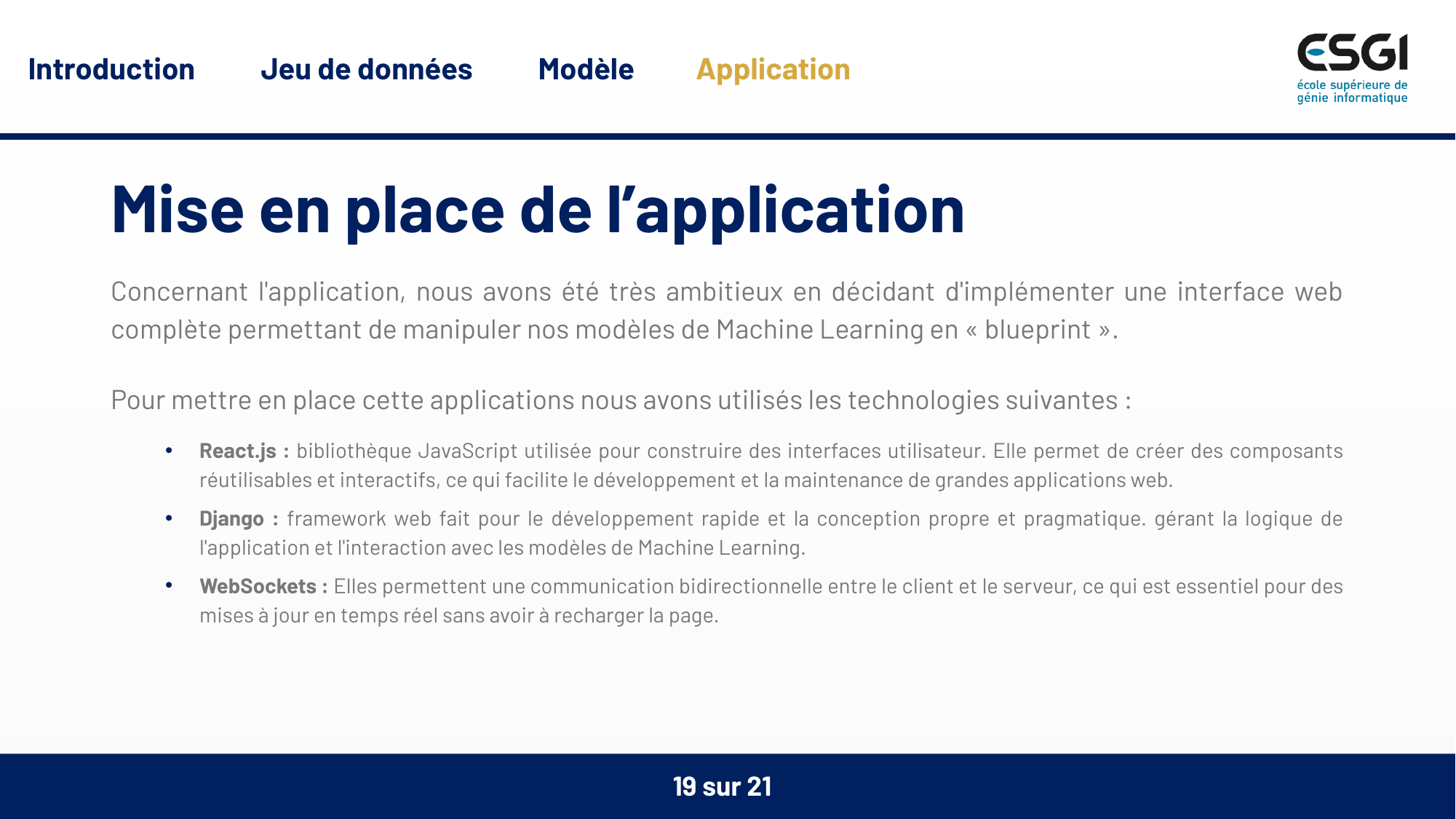

Application
Modèle
Introduction
Jeu de données
# Mise en place de l’application
Concernant l'application, nous avons été très ambitieux en décidant d'implémenter une interface web complète permettant de manipuler nos modèles de Machine Learning en « blueprint ».
Pour mettre en place cette applications nous avons utilisés les technologies suivantes :
React.js : bibliothèque JavaScript utilisée pour construire des interfaces utilisateur. Elle permet de créer des composants réutilisables et interactifs, ce qui facilite le développement et la maintenance de grandes applications web.
Django : framework web fait pour le développement rapide et la conception propre et pragmatique. gérant la logique de l'application et l'interaction avec les modèles de Machine Learning.
WebSockets : Elles permettent une communication bidirectionnelle entre le client et le serveur, ce qui est essentiel pour des mises à jour en temps réel sans avoir à recharger la page.
19 sur 21